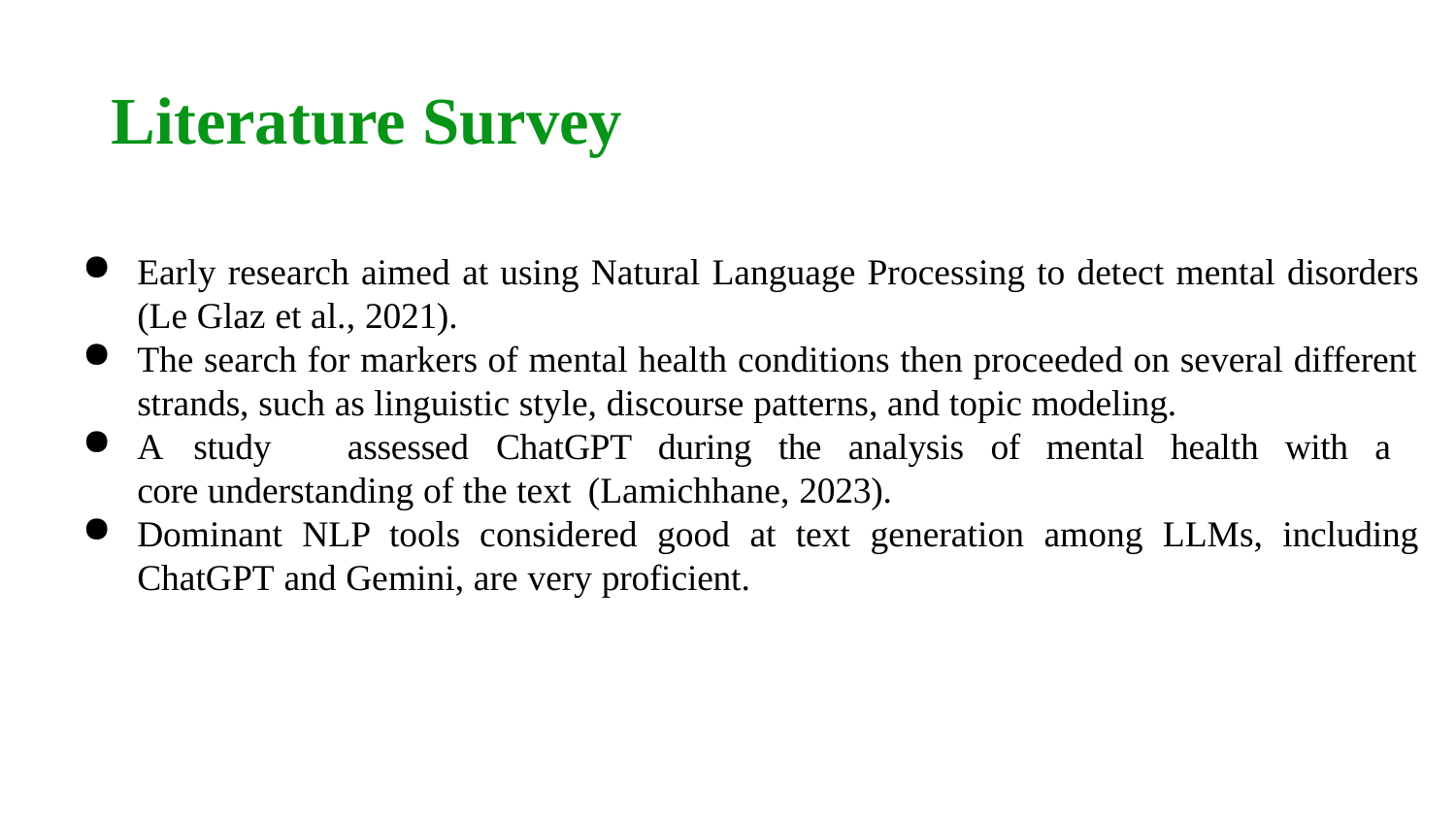

# Literature Survey
Early research aimed at using Natural Language Processing to detect mental disorders (Le Glaz et al., 2021).
The search for markers of mental health conditions then proceeded on several different strands, such as linguistic style, discourse patterns, and topic modeling.
A	study	assessed	ChatGPT	during	the	analysis	of	mental	health	with	a	core understanding of the text (Lamichhane, 2023).
Dominant  NLP tools  considered  good  at  text  generation  among  LLMs,  including ChatGPT and Gemini, are very proficient.